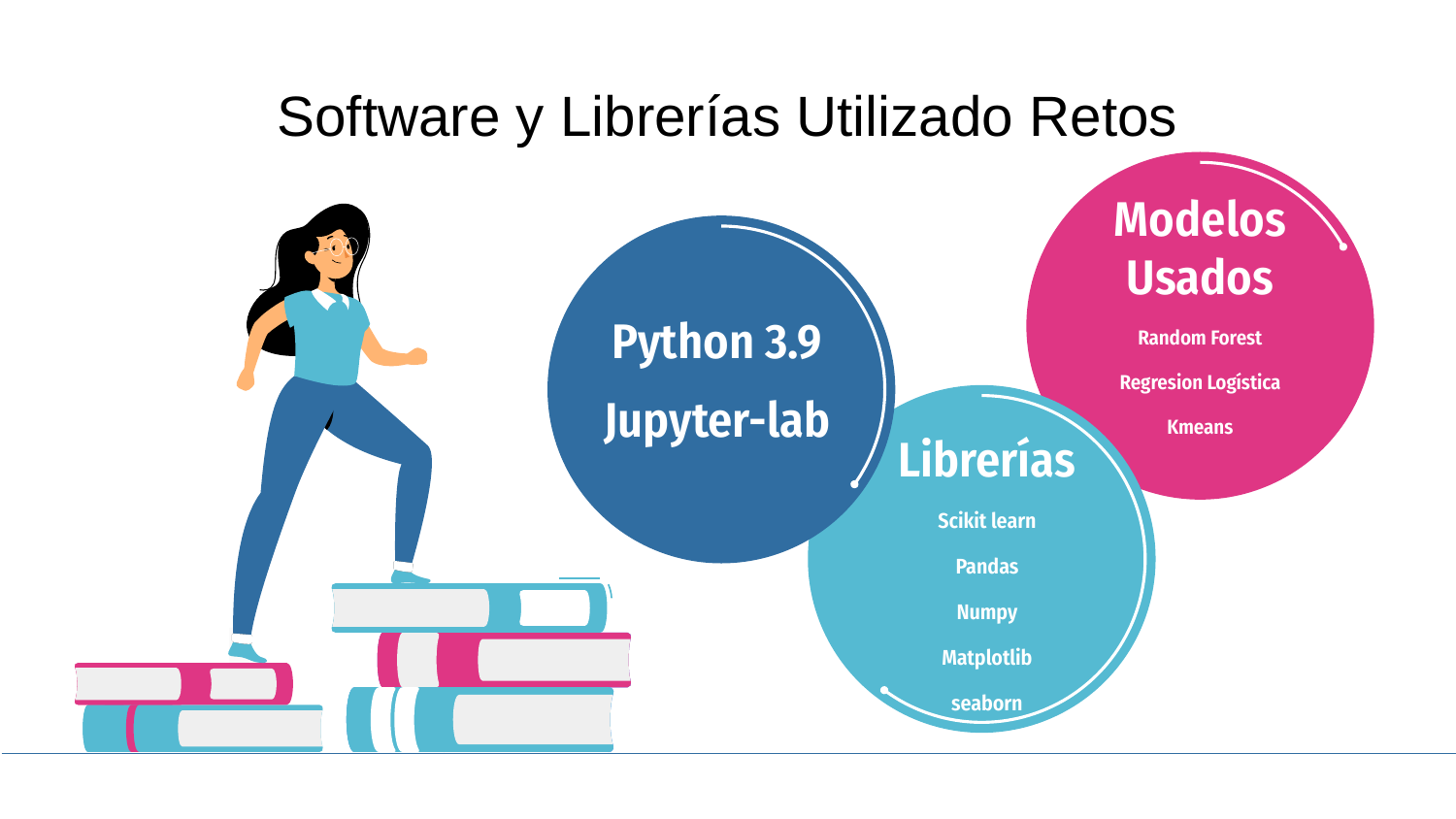

# Software y Librerías Utilizado Retos

Modelos Usados
Random Forest
Regresion Logística
Kmeans

Python 3.9
Jupyter-lab

Librerías
Scikit learn
Pandas
Numpy
Matplotlib
seaborn